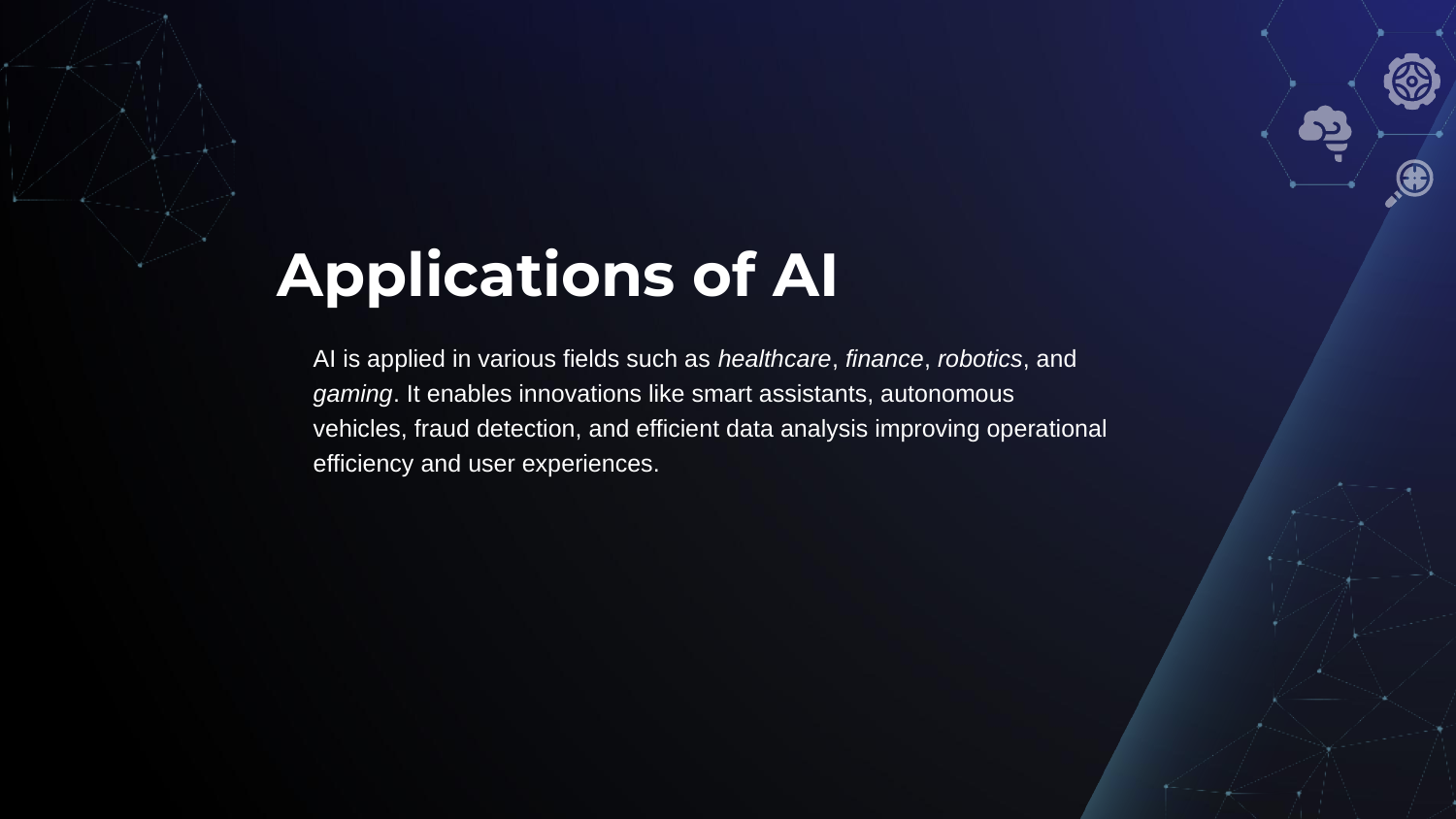

# Applications of AI
AI is applied in various fields such as healthcare, finance, robotics, and gaming. It enables innovations like smart assistants, autonomous vehicles, fraud detection, and efficient data analysis improving operational efficiency and user experiences.